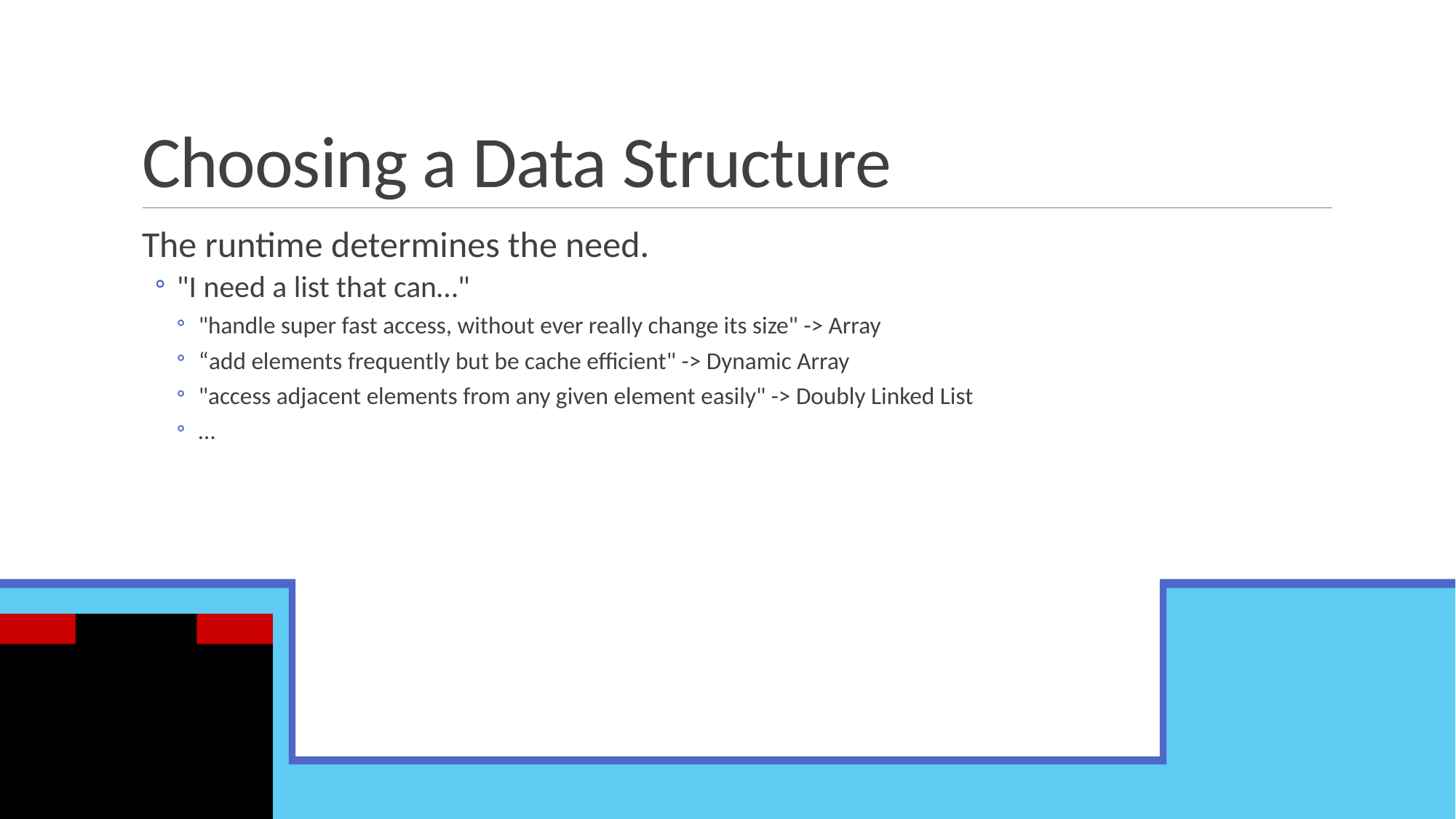

# Choosing a Data Structure
The runtime determines the need.
"I need a list that can…"
"handle super fast access, without ever really change its size" -> Array
“add elements frequently but be cache efficient" -> Dynamic Array
"access adjacent elements from any given element easily" -> Doubly Linked List
…